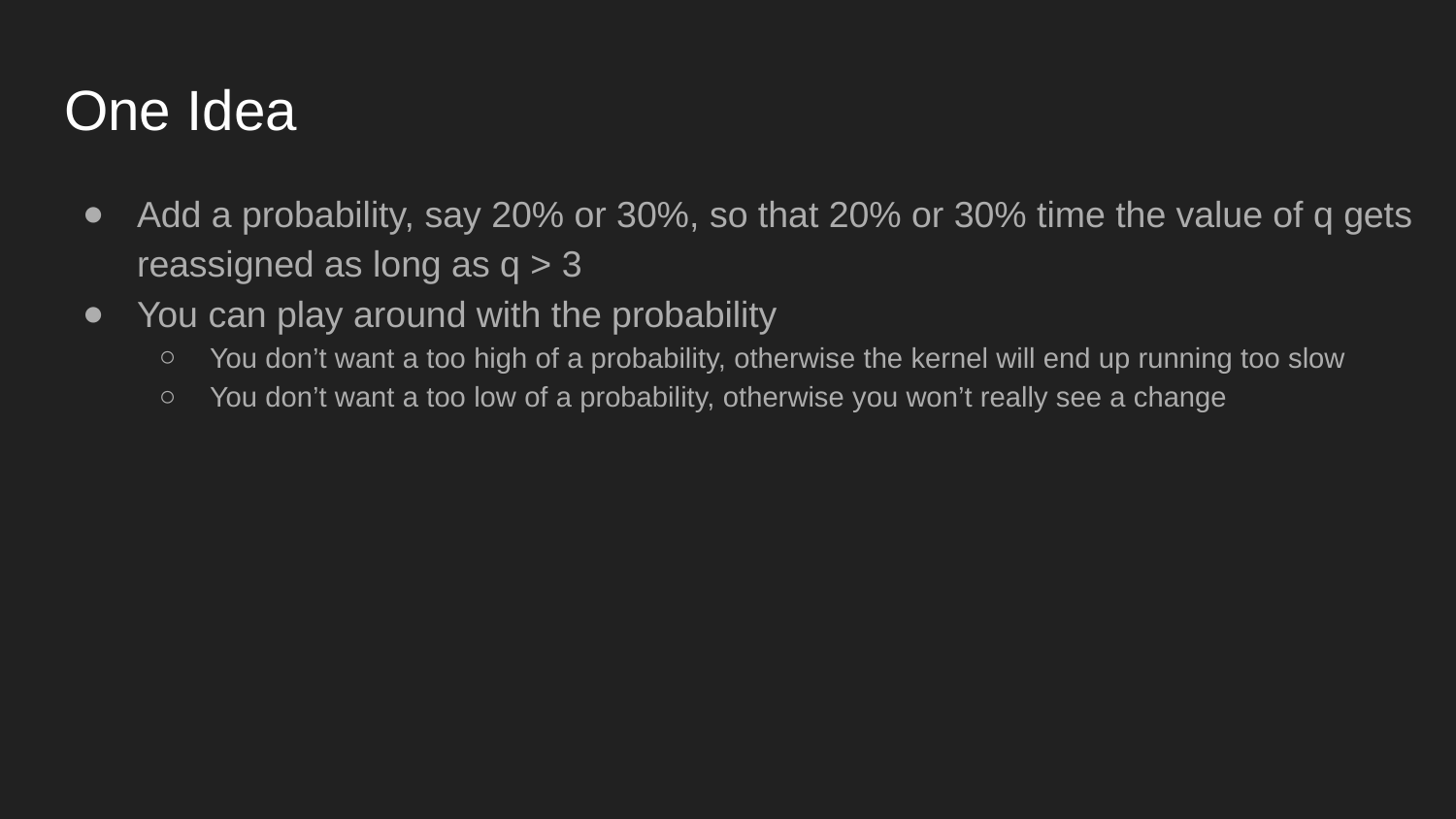

# One Idea
Add a probability, say 20% or 30%, so that 20% or 30% time the value of q gets reassigned as long as q > 3
You can play around with the probability
You don’t want a too high of a probability, otherwise the kernel will end up running too slow
You don’t want a too low of a probability, otherwise you won’t really see a change